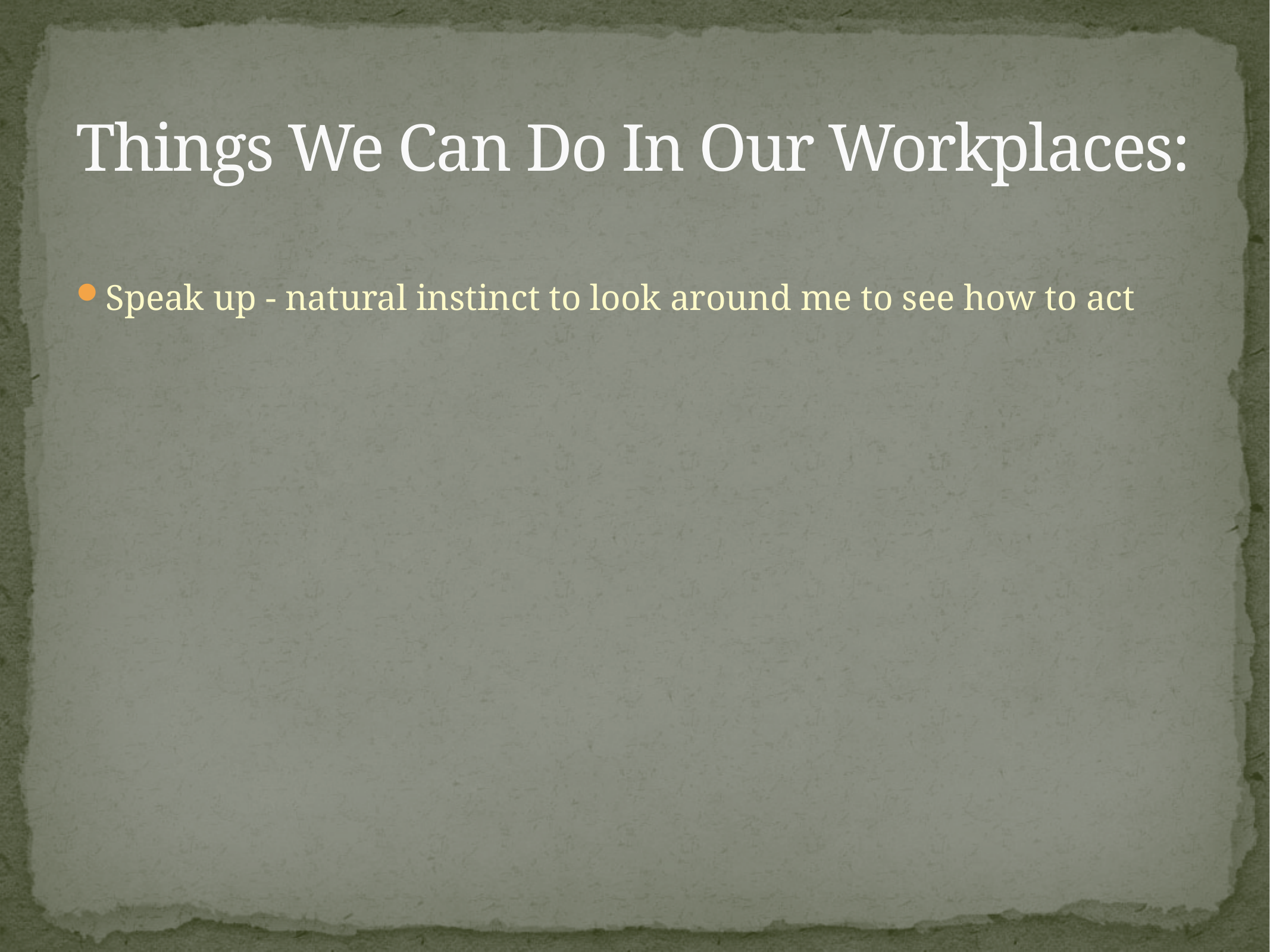

# Things We Can Do In Our Workplaces:
Speak up - natural instinct to look around me to see how to act